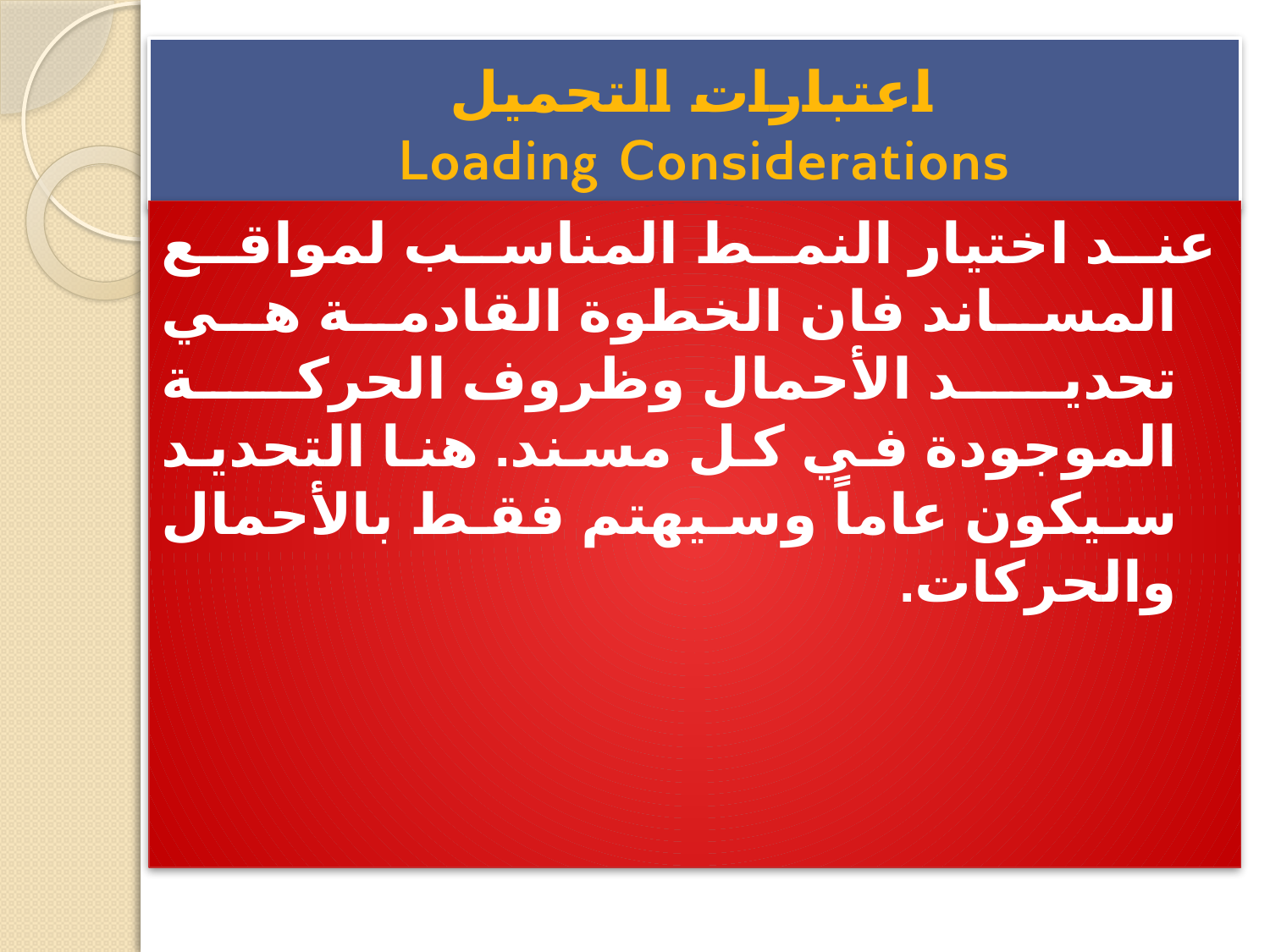

# اعتبارات التحميل Loading Considerations
عند اختيار النمط المناسب لمواقع المساند فان الخطوة القادمة هي تحديد الأحمال وظروف الحركة الموجودة في كل مسند. هنا التحديد سيكون عاماً وسيهتم فقط بالأحمال والحركات.